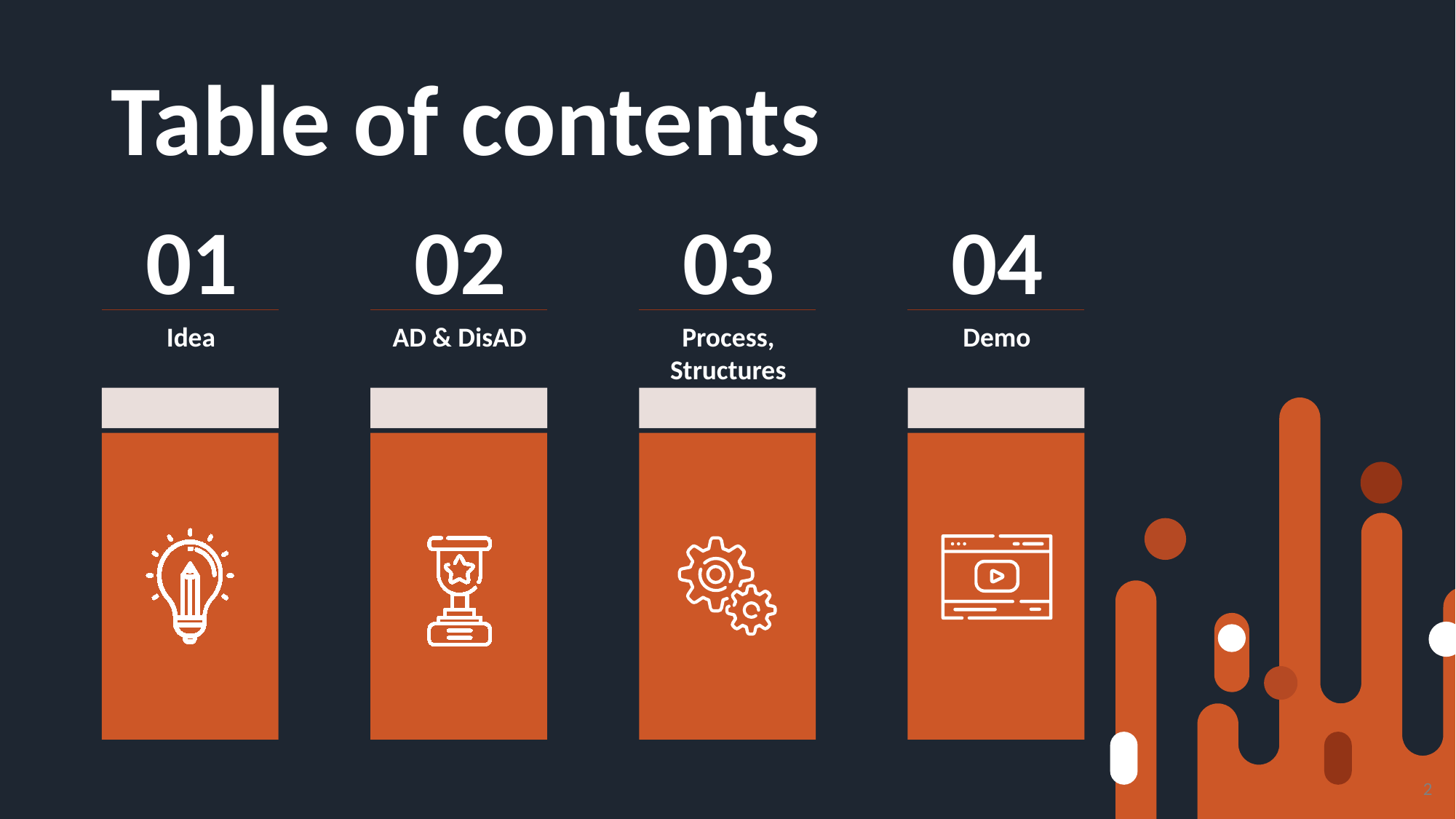

# Table of contents
01
02
03
04
Idea
AD & DisAD
Process, Structures
Demo

2